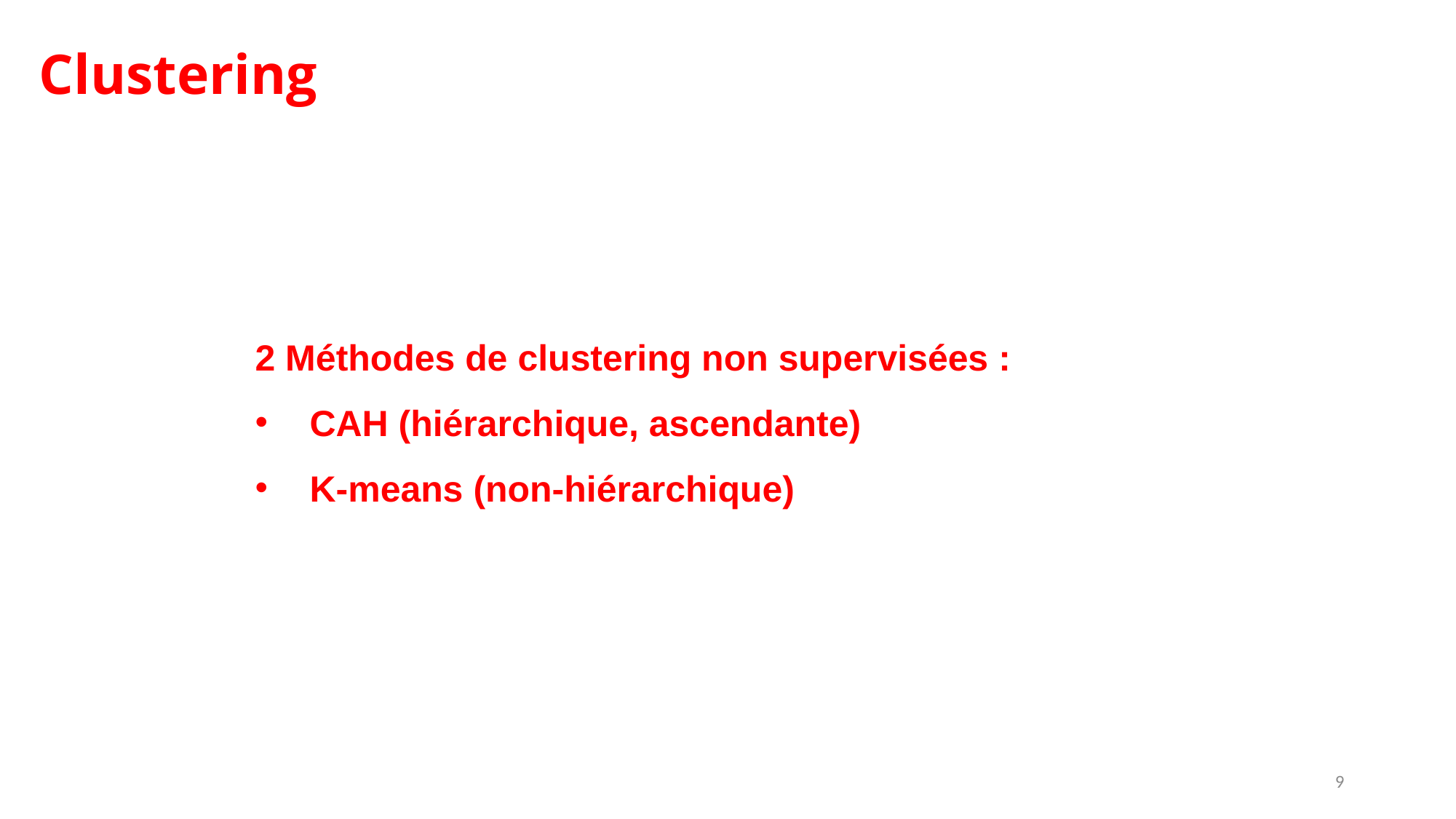

Clustering
2 Méthodes de clustering non supervisées :
CAH (hiérarchique, ascendante)
K-means (non-hiérarchique)

9